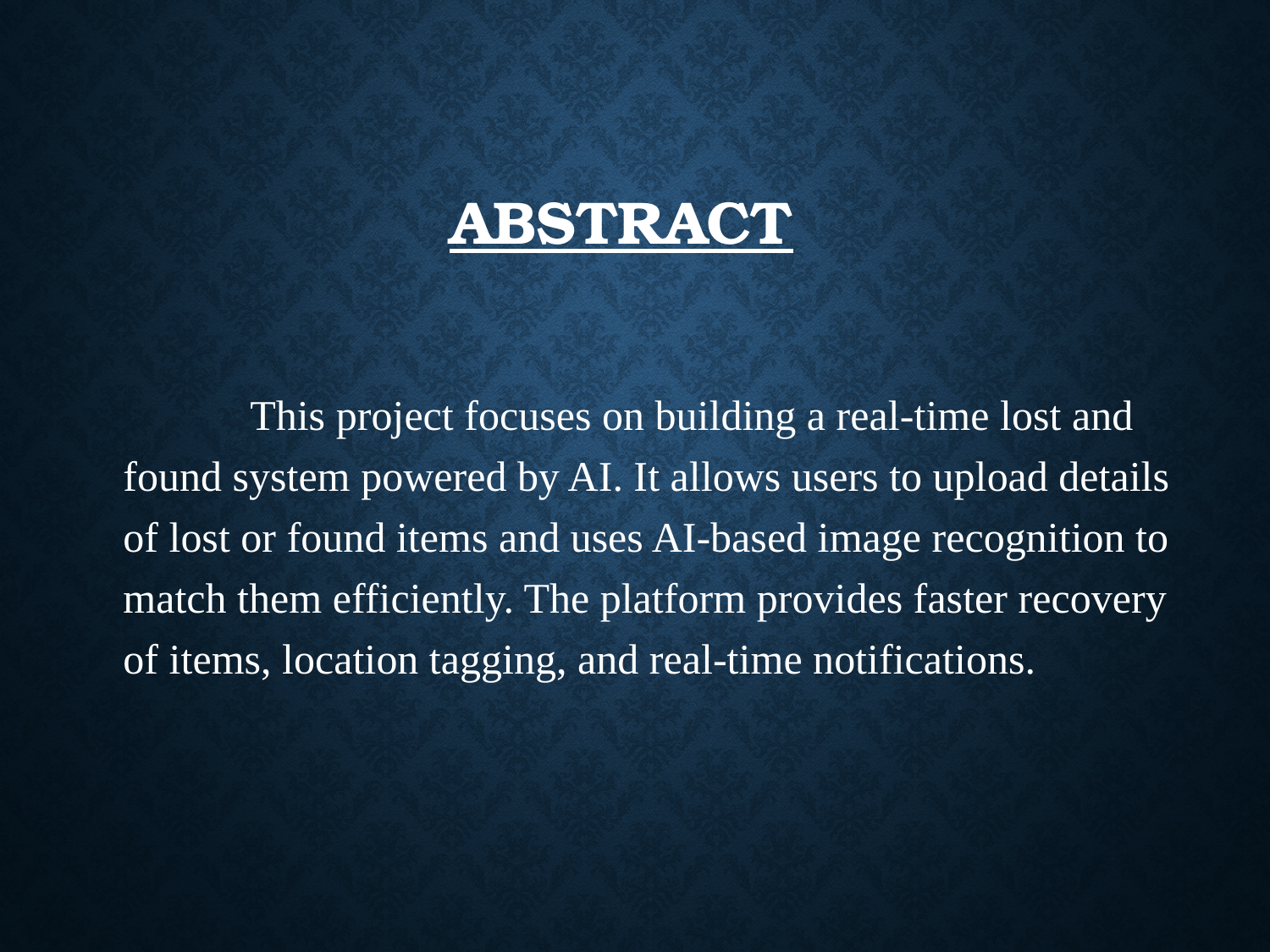

# Abstract
            This project focuses on building a real-time lost and found system powered by AI. It allows users to upload details of lost or found items and uses AI-based image recognition to match them efficiently. The platform provides faster recovery of items, location tagging, and real-time notifications.